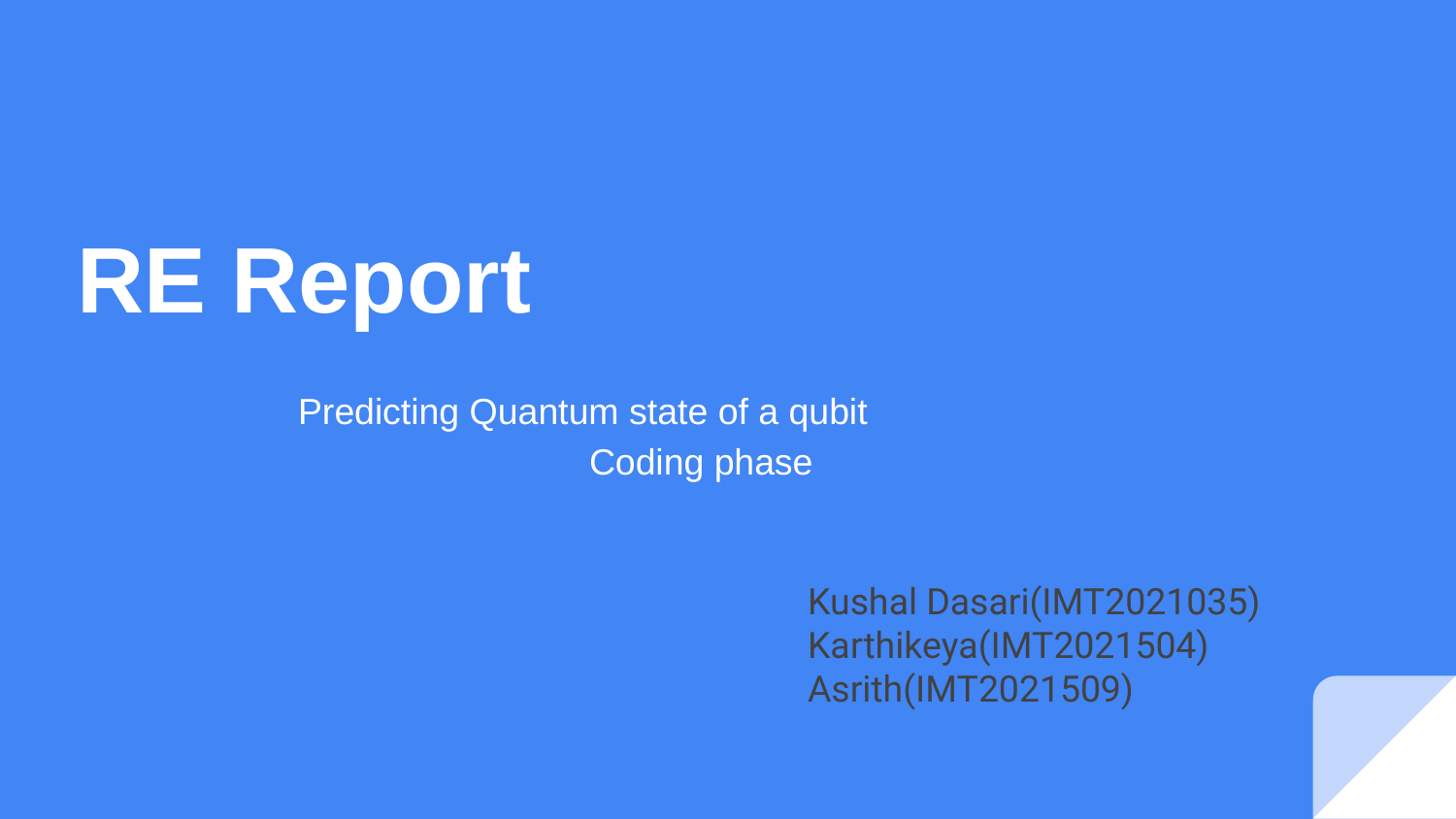

# RE Report
Predicting Quantum state of a qubit
Coding phase
Kushal Dasari(IMT2021035)
Karthikeya(IMT2021504)
Asrith(IMT2021509)